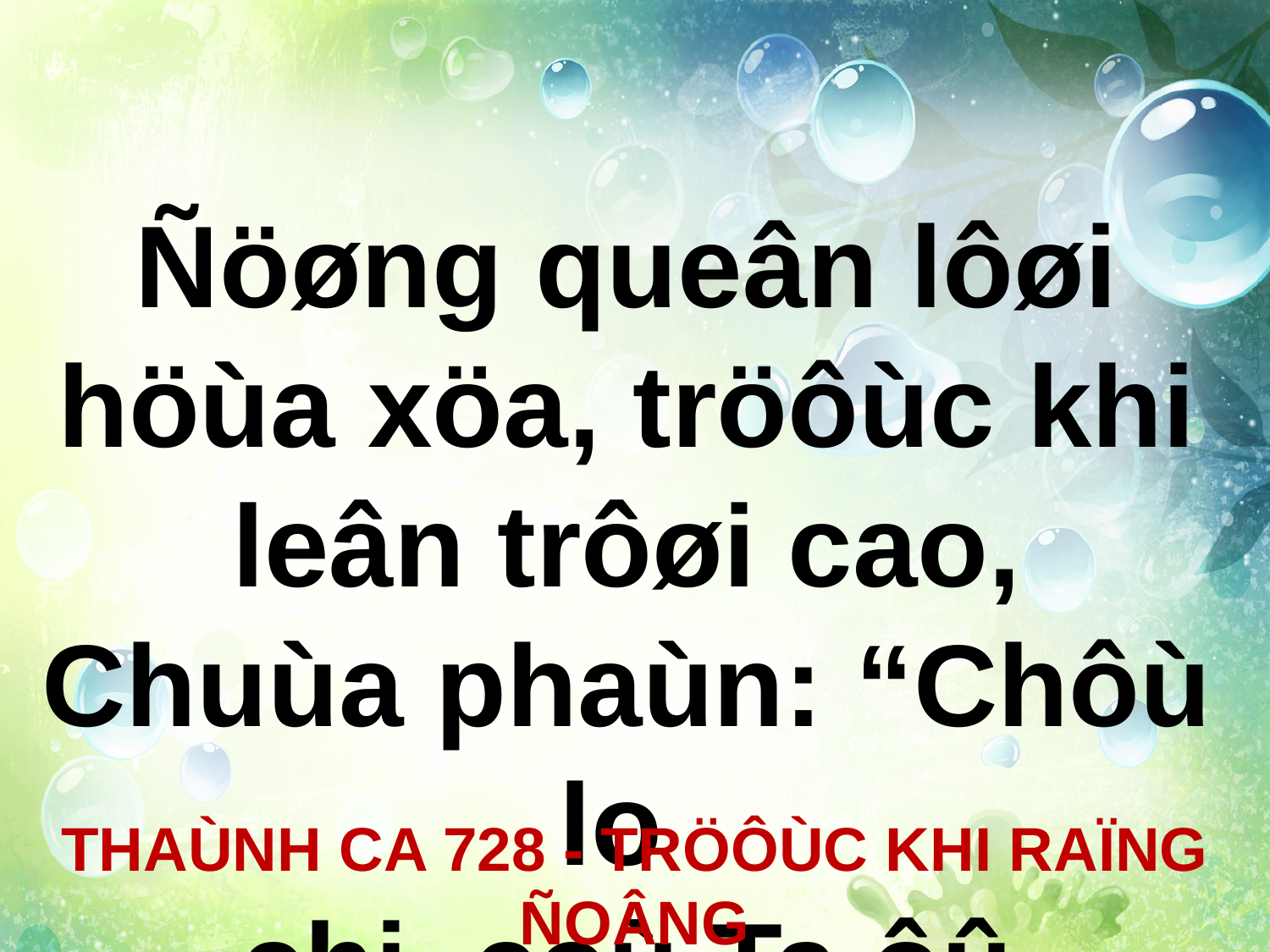

Ñöøng queân lôøi höùa xöa, tröôùc khi leân trôøi cao,
Chuùa phaùn: “Chôù lo
chi, coù Ta ôû cuøng.”
THAÙNH CA 728 - TRÖÔÙC KHI RAÏNG ÑOÂNG